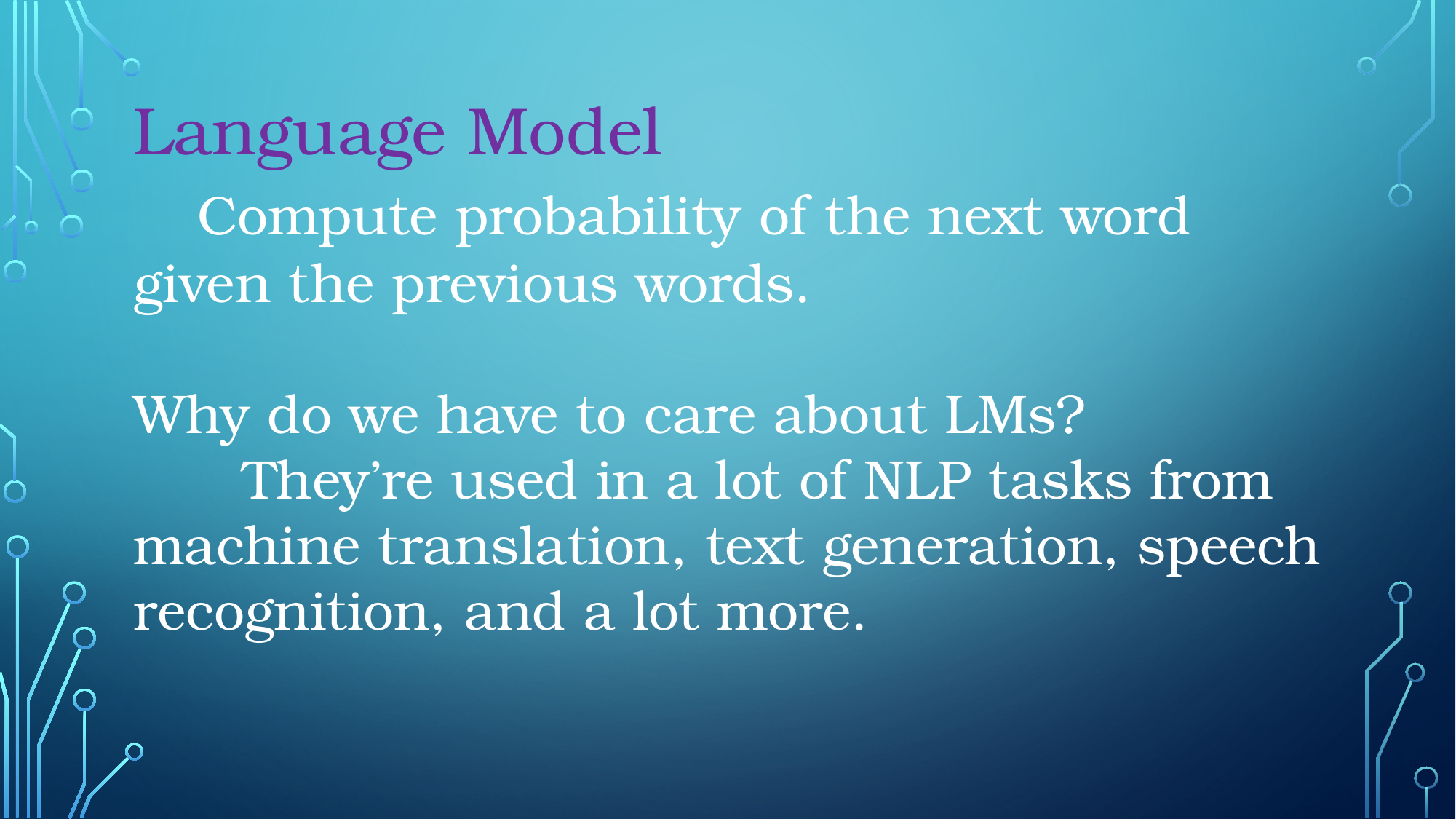

Language Model
   Compute probability of the next word given the previous words.

Why do we have to care about LMs?
	They’re used in a lot of NLP tasks from machine translation, text generation, speech recognition, and a lot more.